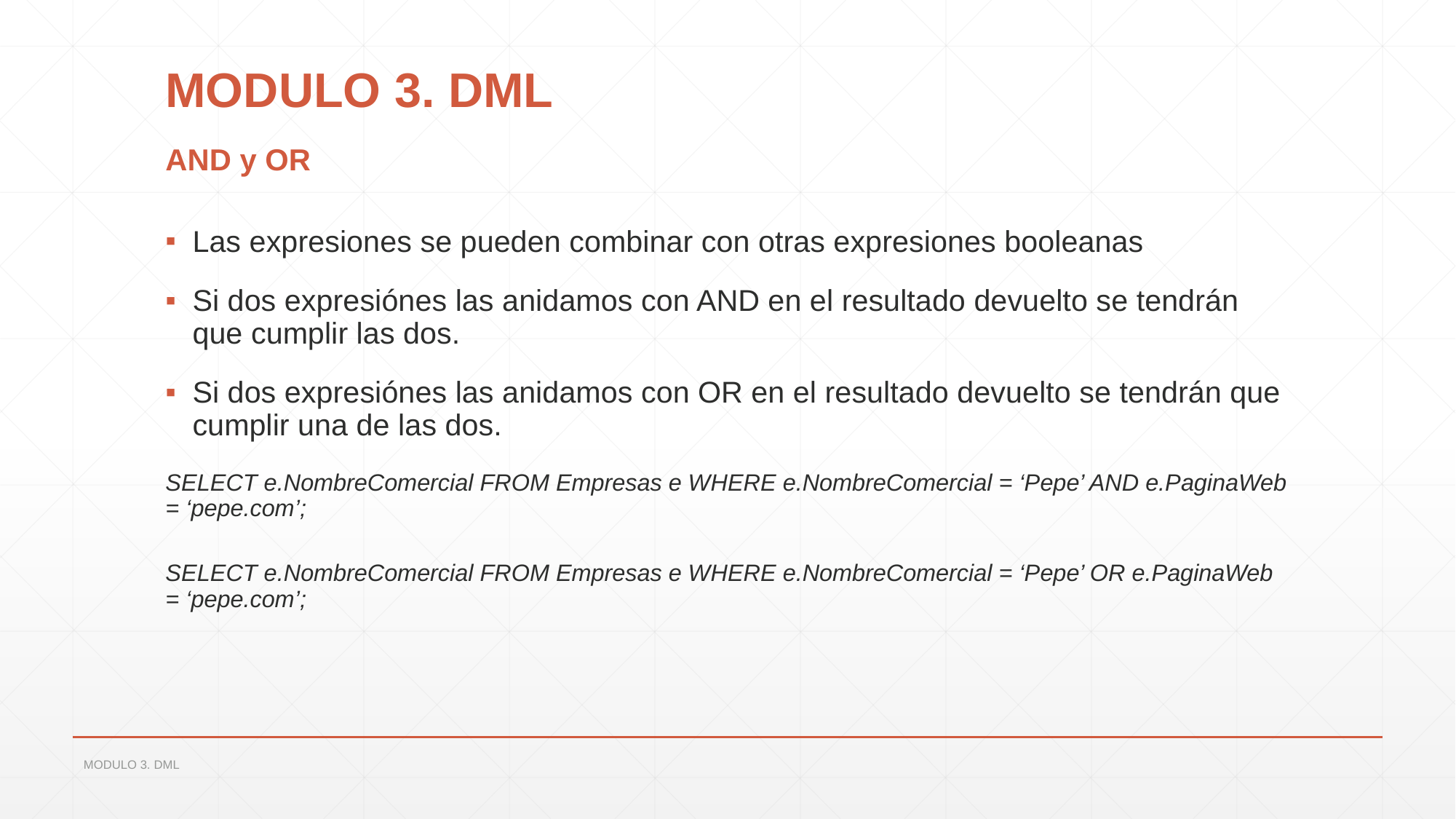

# MODULO 3. DML
AND y OR
Las expresiones se pueden combinar con otras expresiones booleanas
Si dos expresiónes las anidamos con AND en el resultado devuelto se tendrán que cumplir las dos.
Si dos expresiónes las anidamos con OR en el resultado devuelto se tendrán que cumplir una de las dos.

SELECT e.NombreComercial FROM Empresas e WHERE e.NombreComercial = ‘Pepe’ AND e.PaginaWeb = ‘pepe.com’;
SELECT e.NombreComercial FROM Empresas e WHERE e.NombreComercial = ‘Pepe’ OR e.PaginaWeb = ‘pepe.com’;
MODULO 3. DML